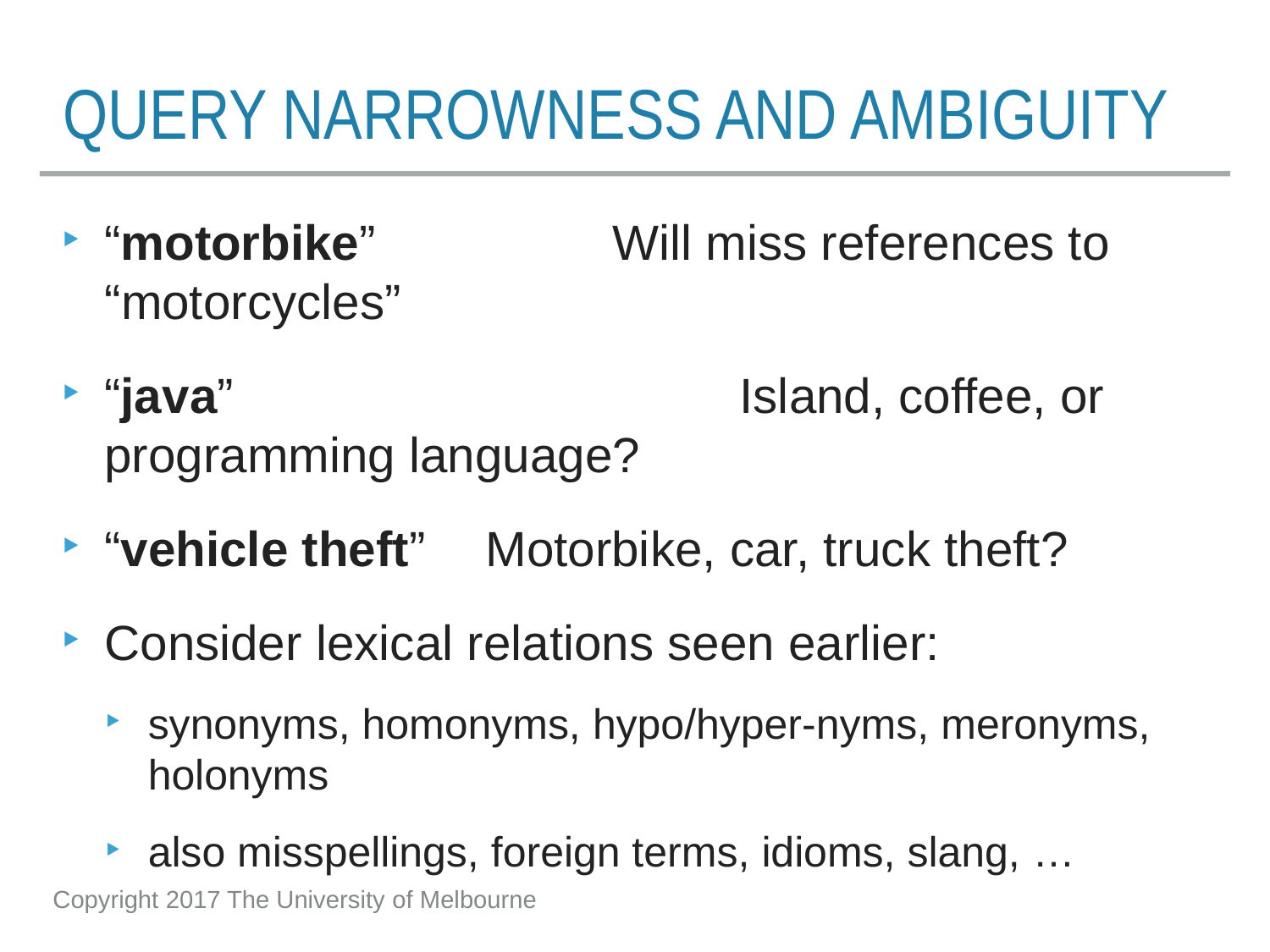

# Query narrowness and ambiguity
“motorbike” 		Will miss references to “motorcycles”
“java” 				Island, coffee, or programming language?
“vehicle theft”	Motorbike, car, truck theft?
Consider lexical relations seen earlier:
synonyms, homonyms, hypo/hyper-nyms, meronyms, holonyms
also misspellings, foreign terms, idioms, slang, …